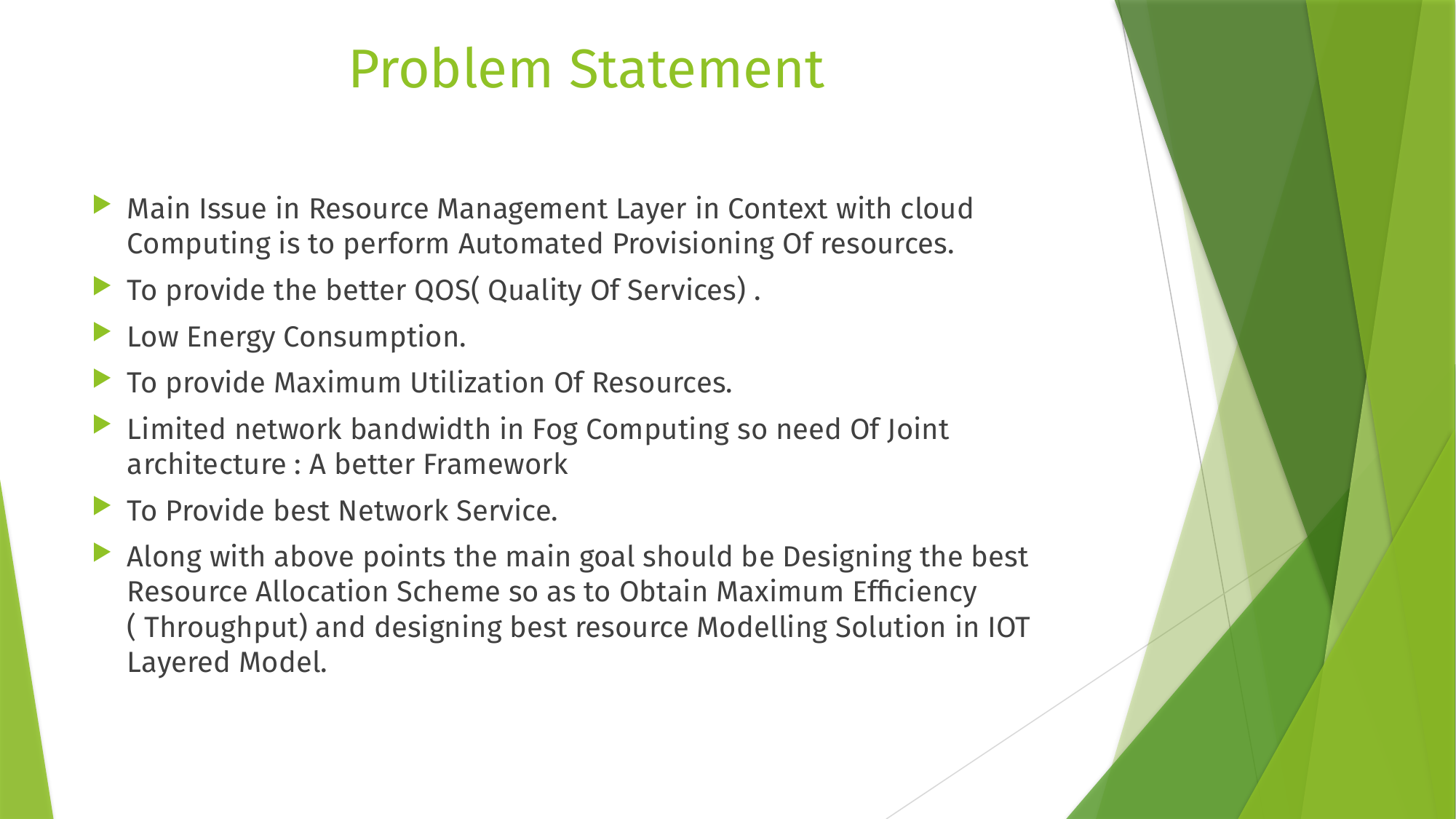

# Problem Statement

Main Issue in Resource Management Layer in Context with cloud Computing is to perform Automated Provisioning Of resources.
To provide the better QOS( Quality Of Services) .
Low Energy Consumption.
To provide Maximum Utilization Of Resources.
Limited network bandwidth in Fog Computing so need Of Joint architecture : A better Framework
To Provide best Network Service.
Along with above points the main goal should be Designing the best Resource Allocation Scheme so as to Obtain Maximum Efficiency ( Throughput) and designing best resource Modelling Solution in IOT Layered Model.